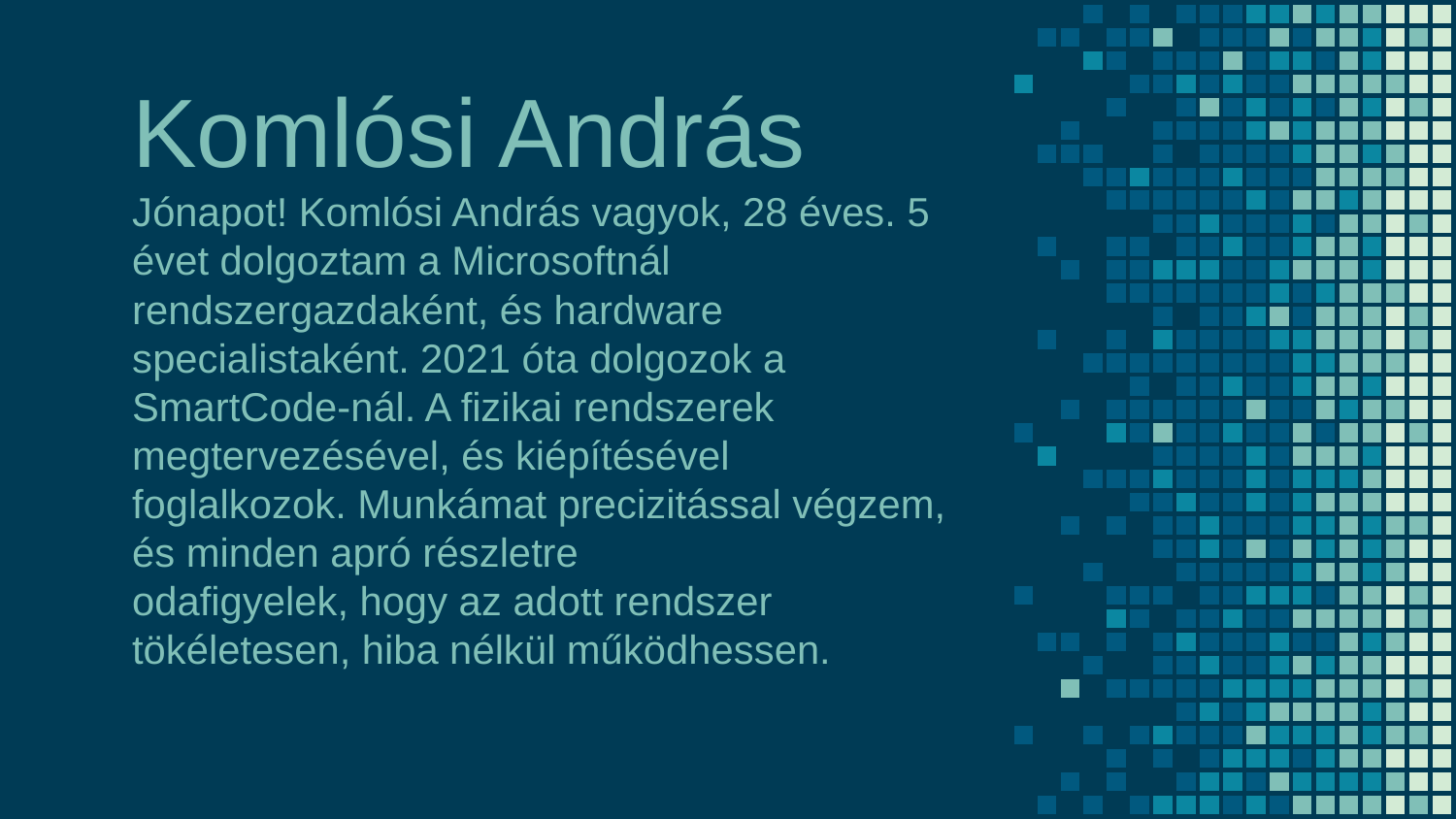

# Komlósi András
Jónapot! Komlósi András vagyok, 28 éves. 5 évet dolgoztam a Microsoftnál
rendszergazdaként, és hardware specialistaként. 2021 óta dolgozok a
SmartCode-nál. A fizikai rendszerek megtervezésével, és kiépítésével
foglalkozok. Munkámat precizitással végzem, és minden apró részletre
odafigyelek, hogy az adott rendszer tökéletesen, hiba nélkül működhessen.